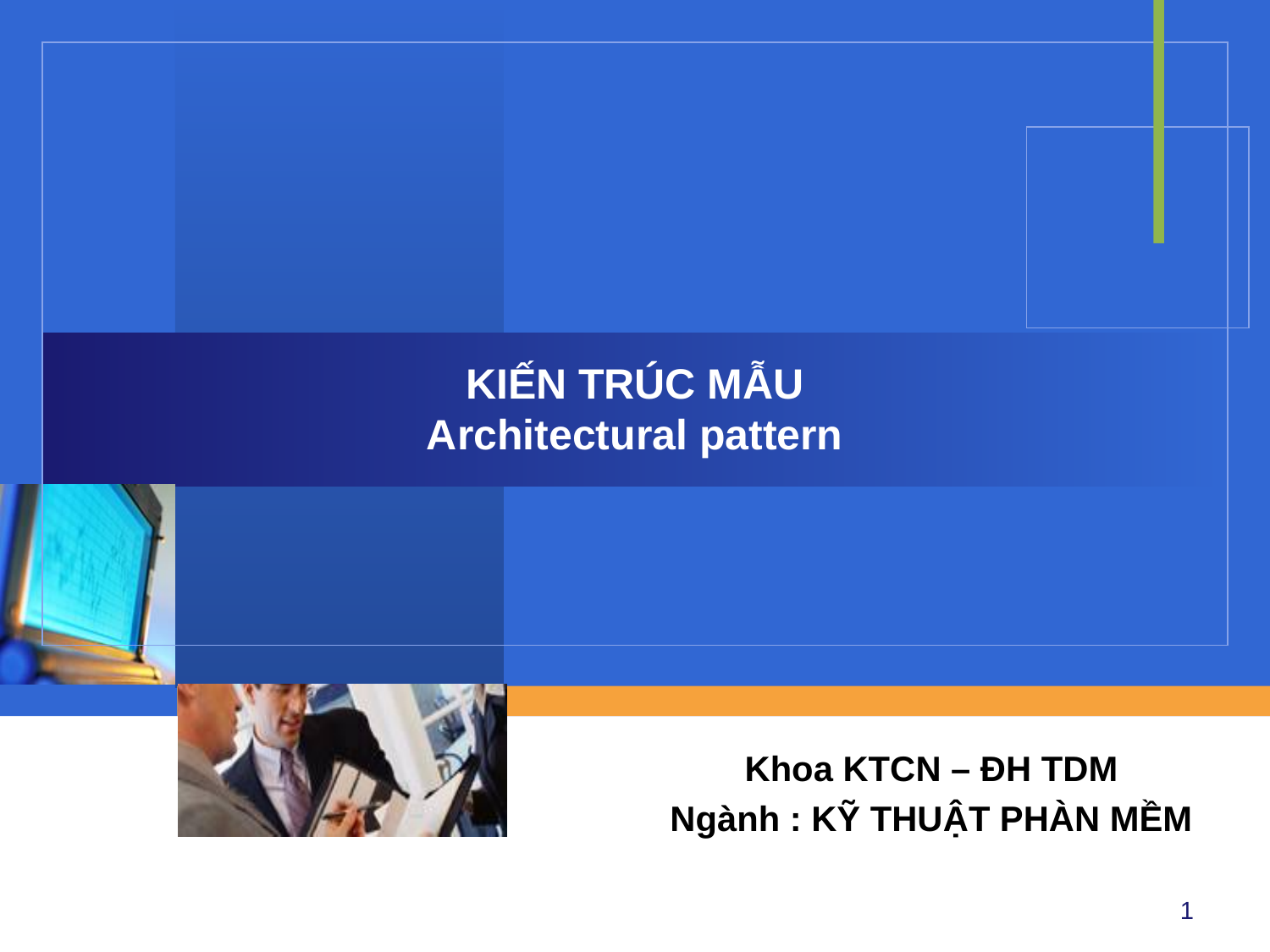

# KIẾN TRÚC MẪU Architectural pattern
Khoa KTCN – ĐH TDM
Ngành : KỸ THUẬT PHÀN MỀM
1